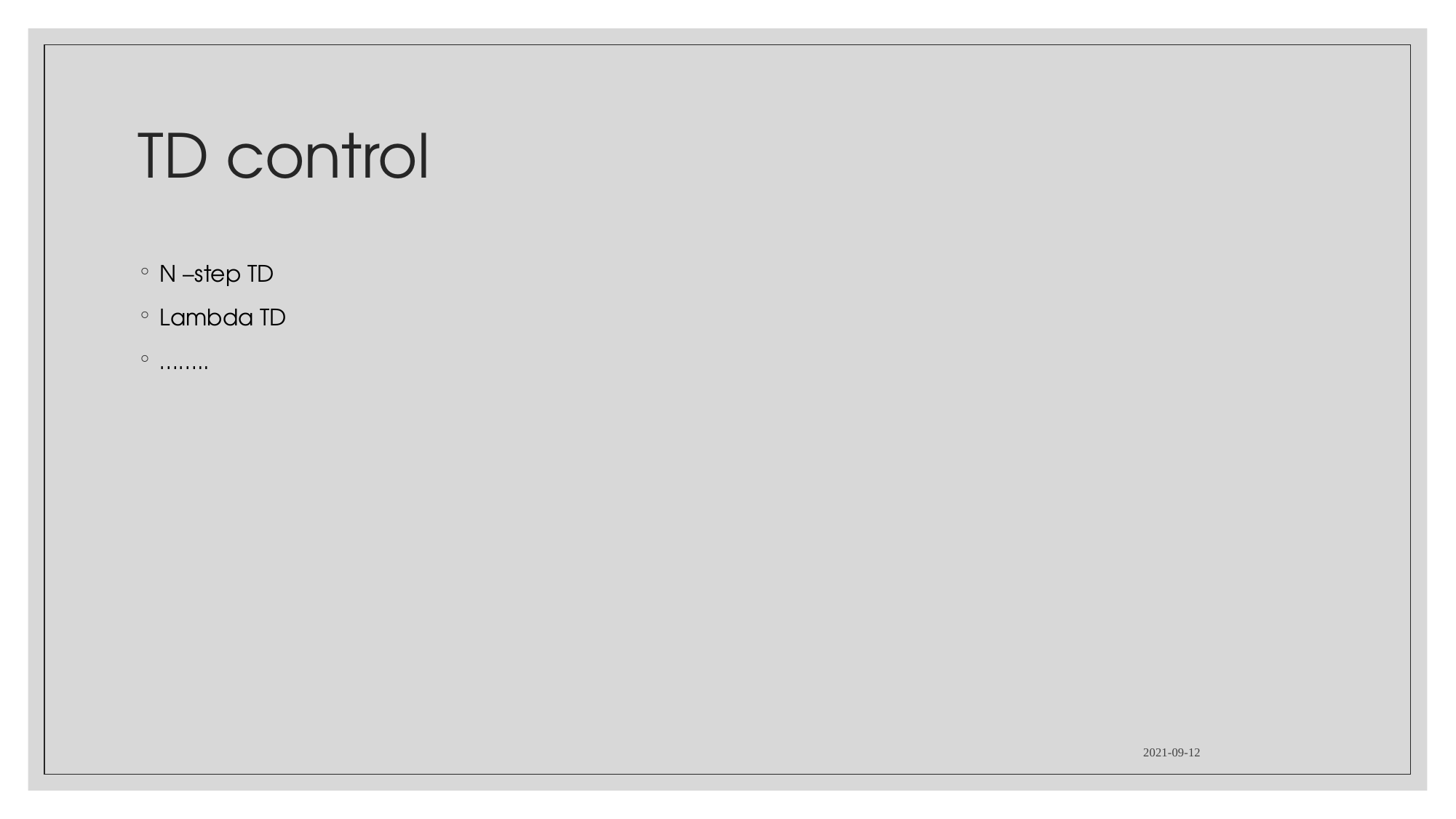

# TD control
N –step TD
Lambda TD
……..
2021-09-12